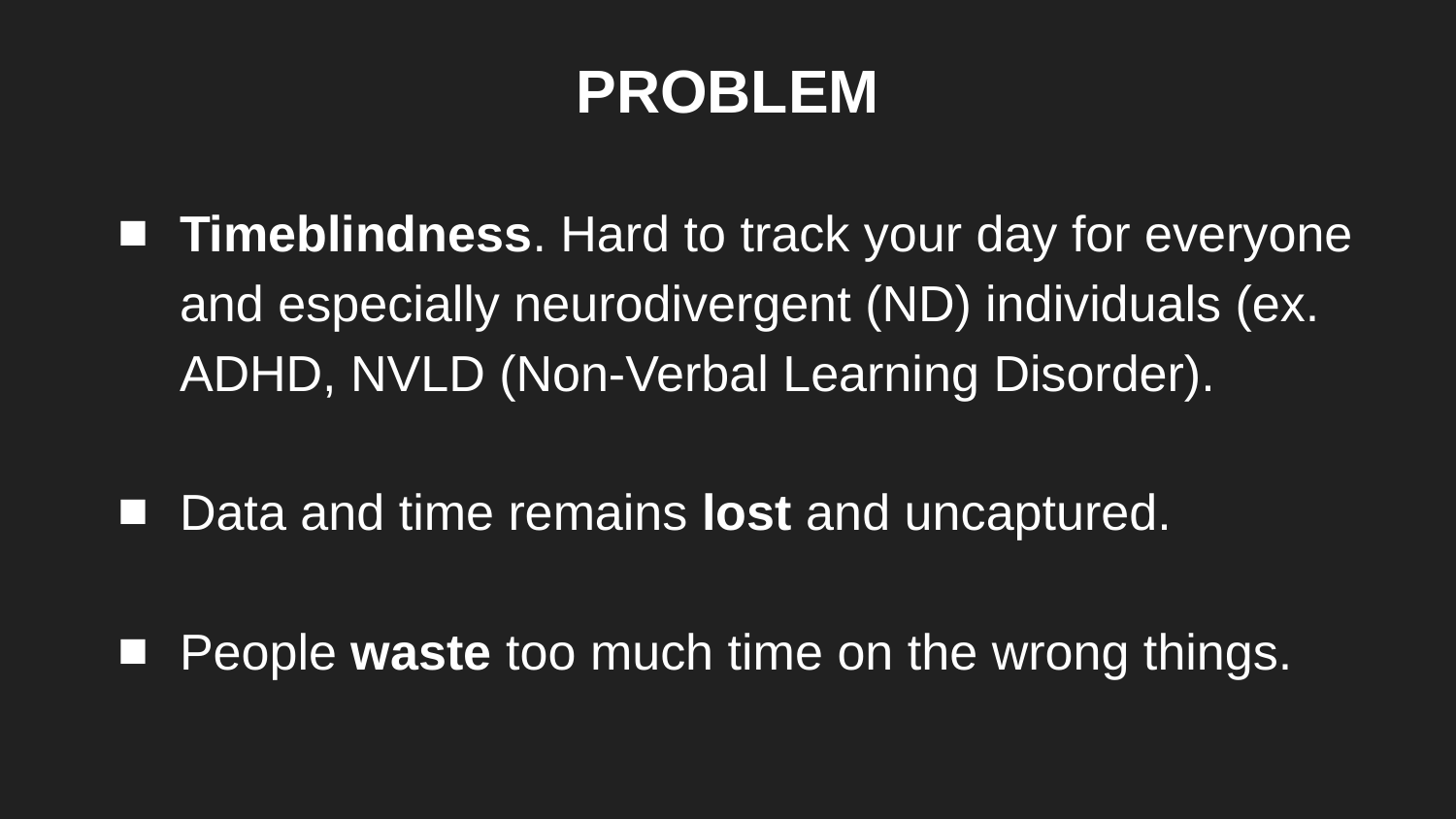

# PROBLEM

Timeblindness. Hard to track your day for everyone and especially neurodivergent (ND) individuals (ex. ADHD, NVLD (Non-Verbal Learning Disorder).

Data and time remains lost and uncaptured.

People waste too much time on the wrong things.